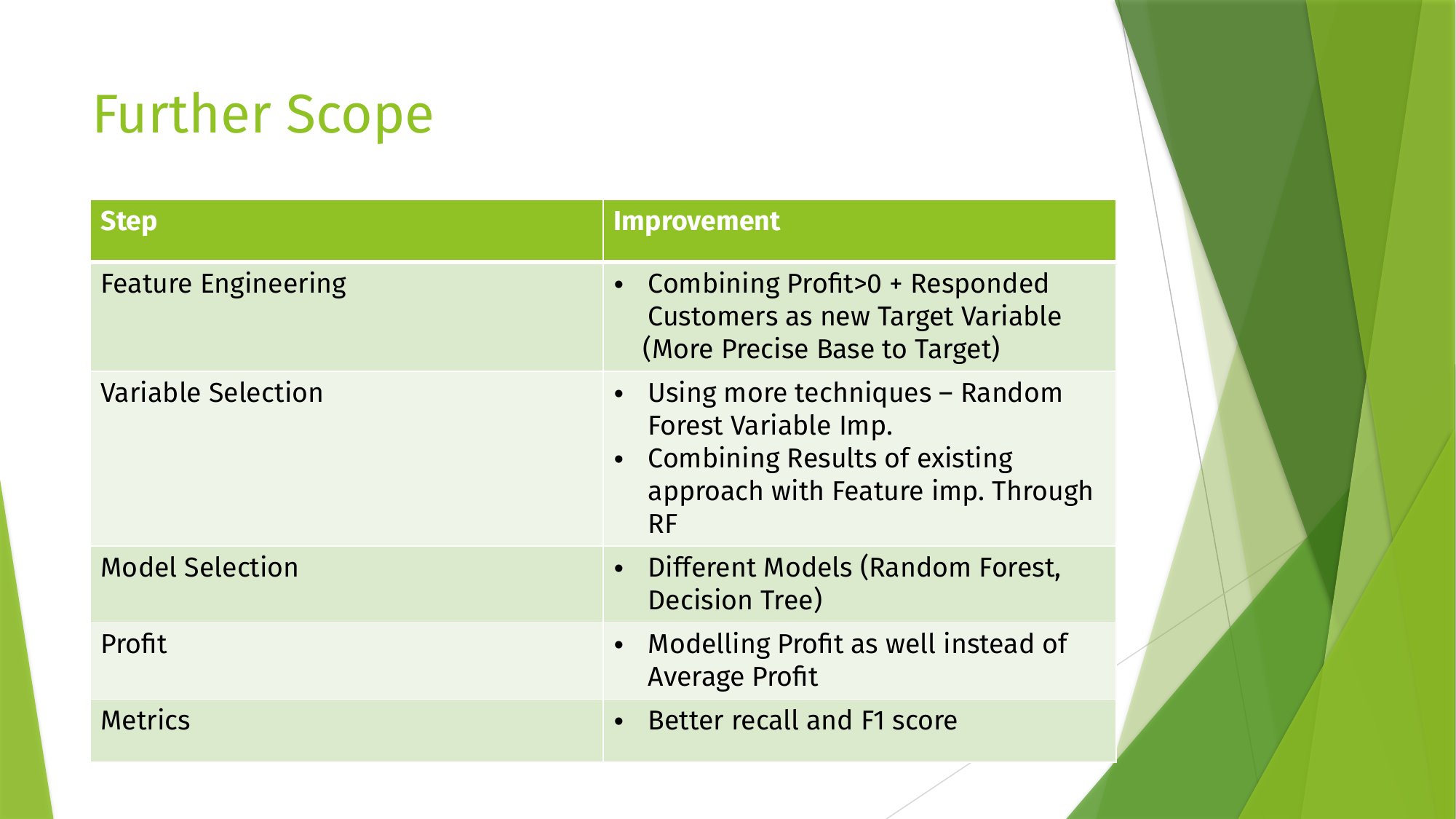

# Further Scope
| Step | Improvement |
| --- | --- |
| Feature Engineering | Combining Profit>0 + Responded Customers as new Target Variable (More Precise Base to Target) |
| Variable Selection | Using more techniques – Random Forest Variable Imp. Combining Results of existing approach with Feature imp. Through RF |
| Model Selection | Different Models (Random Forest, Decision Tree) |
| Profit | Modelling Profit as well instead of Average Profit |
| Metrics | Better recall and F1 score |